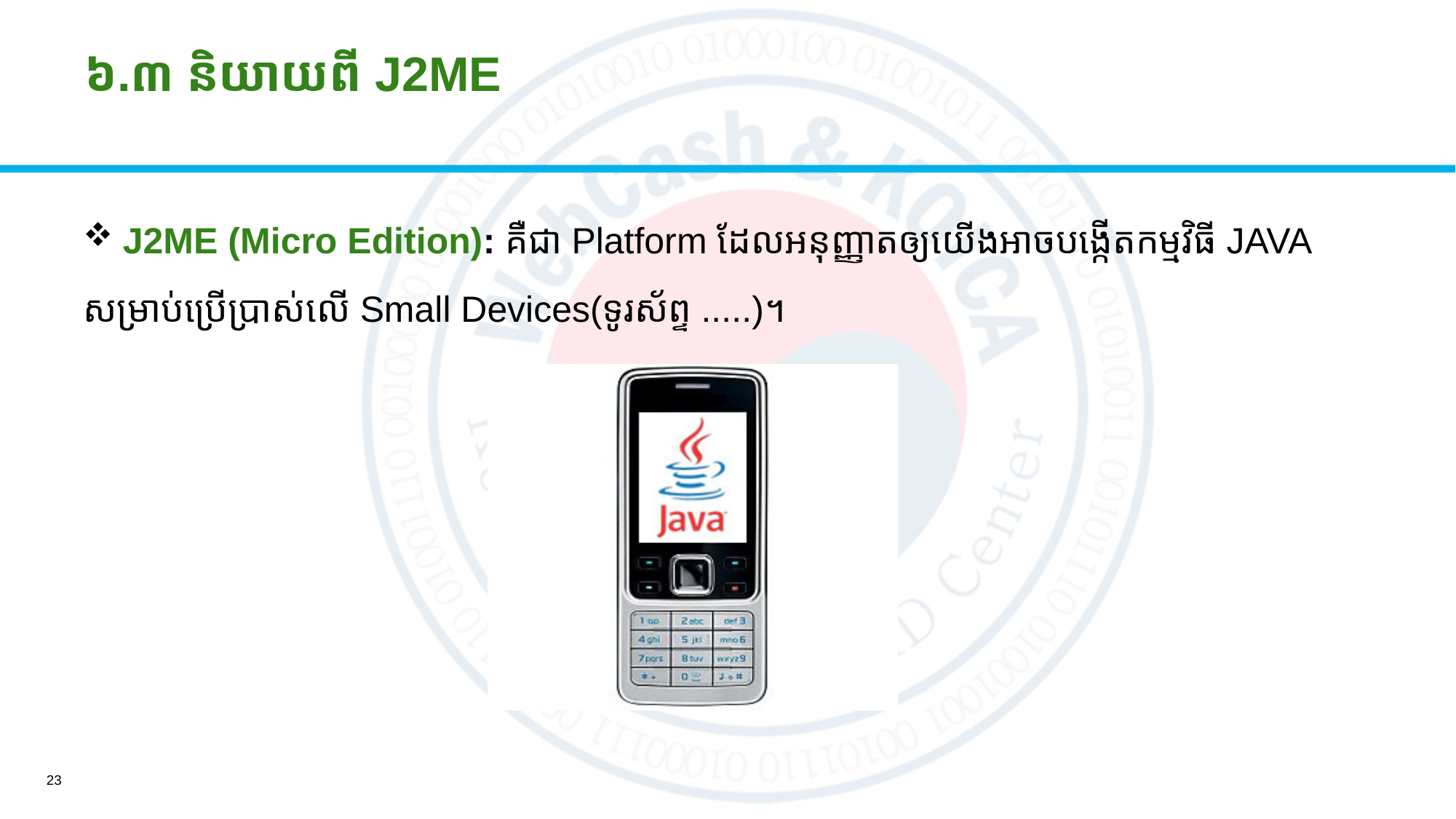

# ៦.៣ និយាយពី J2ME
 J2ME (Micro Edition): គឺជា Platform ដែលអនុញ្ញាតឲ្យយើងអាចបង្កើតកម្មវិធី JAVA
សម្រាប់ប្រើប្រាស់លើ Small Devices(ទូរស័ព្ទ .....)។

23